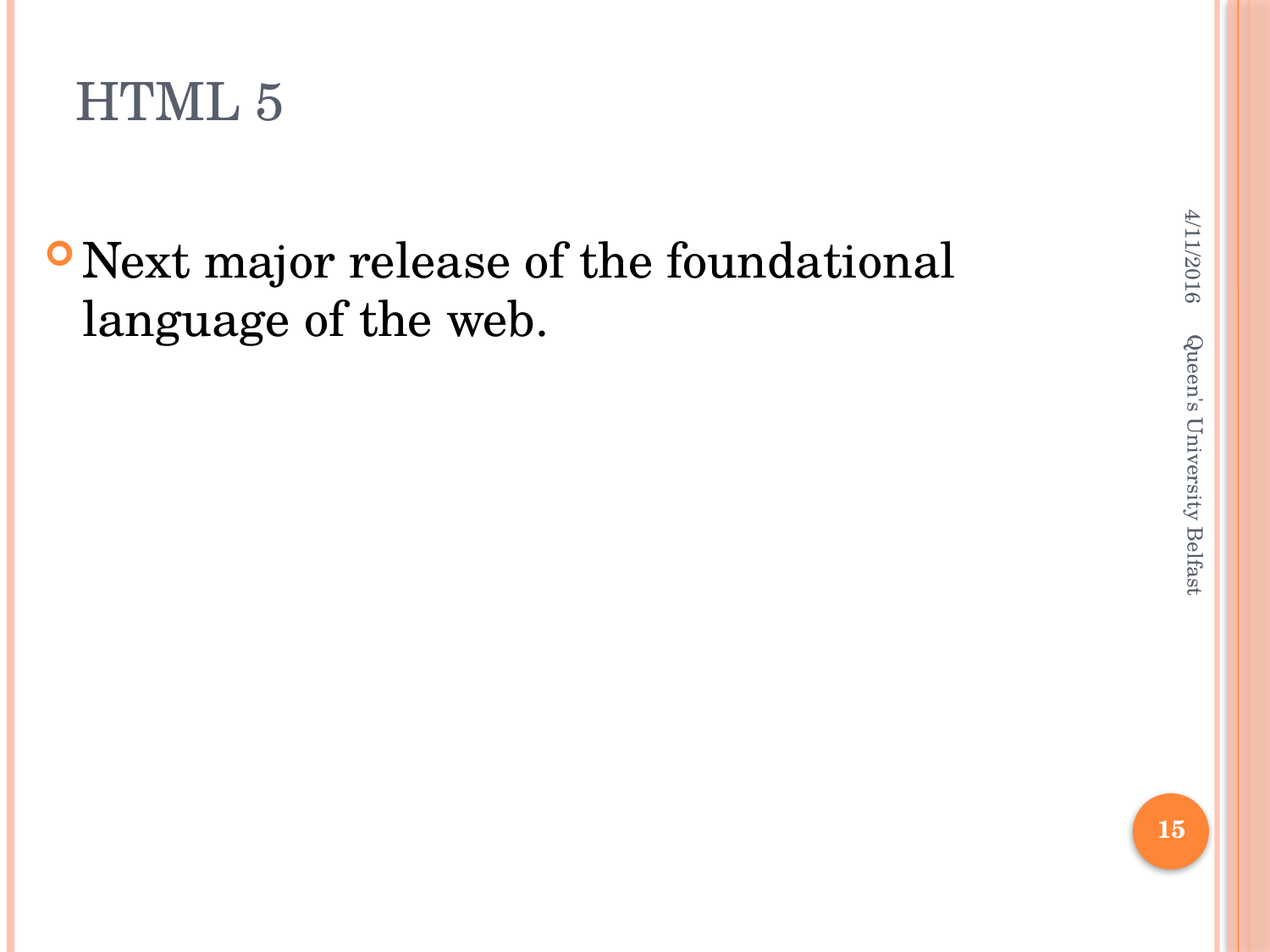

# HTML 5
4/11/2016
Next major release of the foundational language of the web.

Queen's University Belfast
15